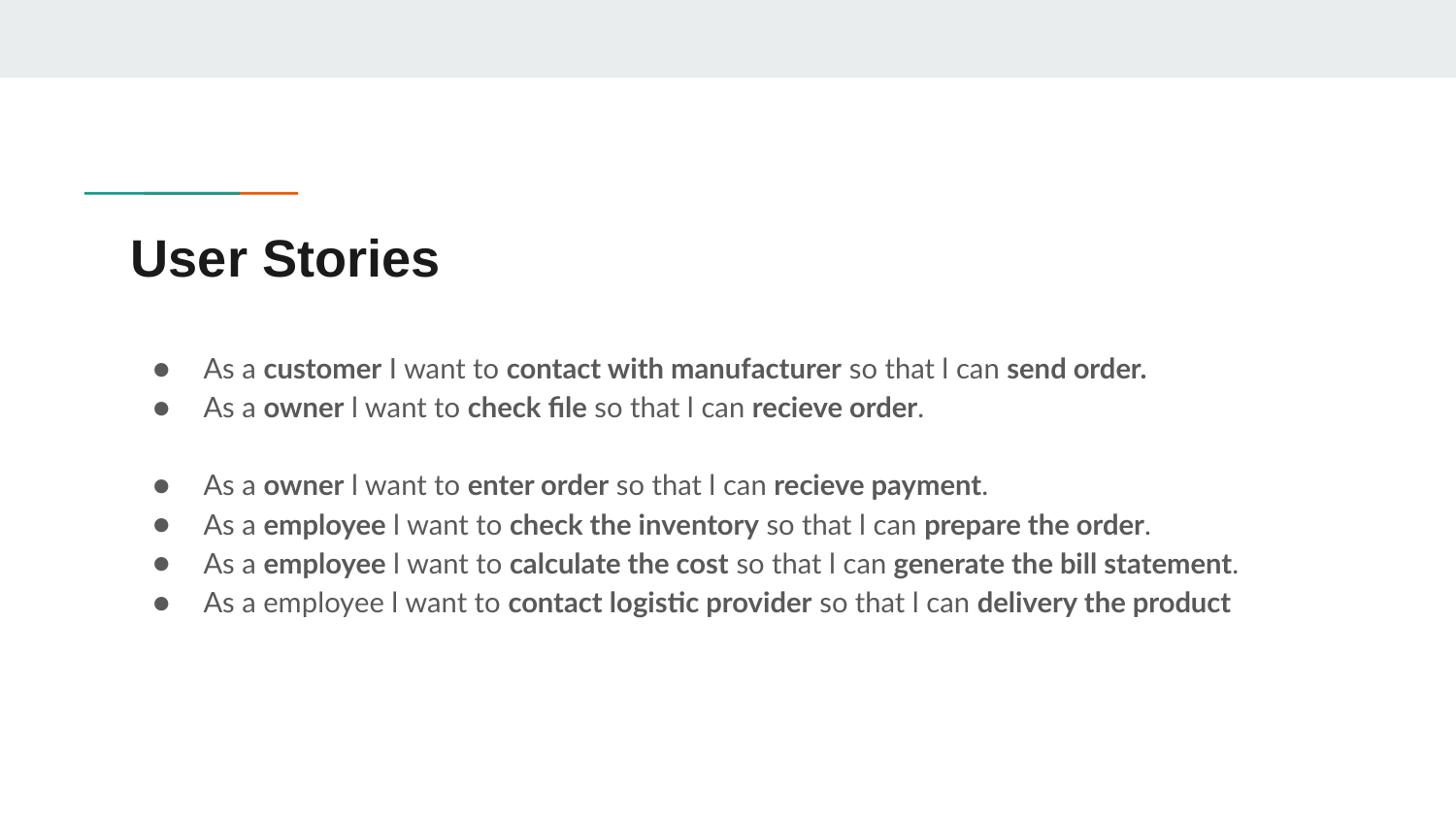

# User Stories
As a customer I want to contact with manufacturer so that l can send order.
As a owner l want to check file so that l can recieve order.
As a owner l want to enter order so that l can recieve payment.
As a employee l want to check the inventory so that l can prepare the order.
As a employee l want to calculate the cost so that l can generate the bill statement.
As a employee l want to contact logistic provider so that l can delivery the product